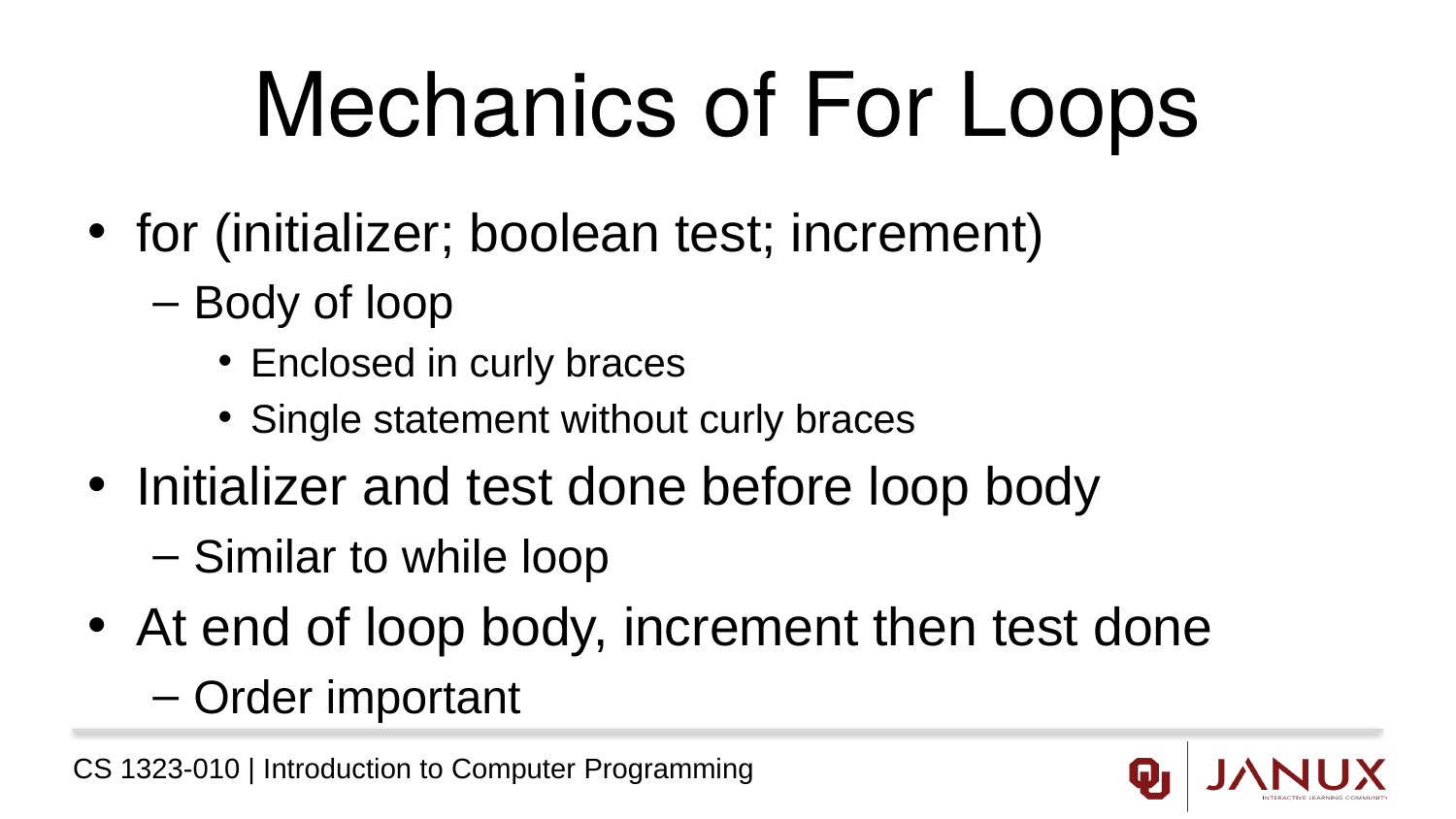

# Mechanics of For Loops
for (initializer; boolean test; increment)
Body of loop
Enclosed in curly braces
Single statement without curly braces
Initializer and test done before loop body
Similar to while loop
At end of loop body, increment then test done
Order important